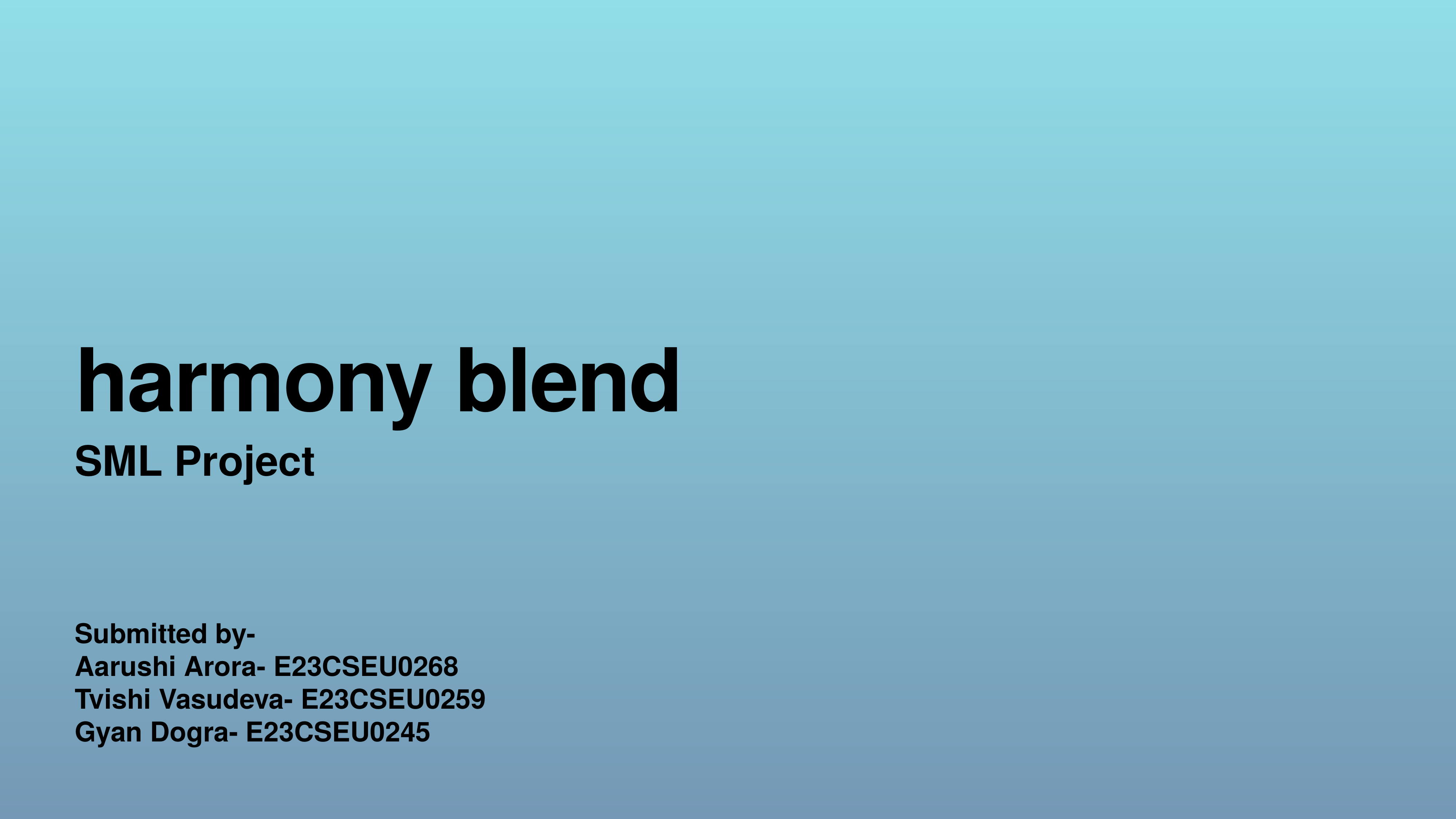

# harmony blend
SML Project
Submitted by-
Aarushi Arora- E23CSEU0268
Tvishi Vasudeva- E23CSEU0259
Gyan Dogra- E23CSEU0245